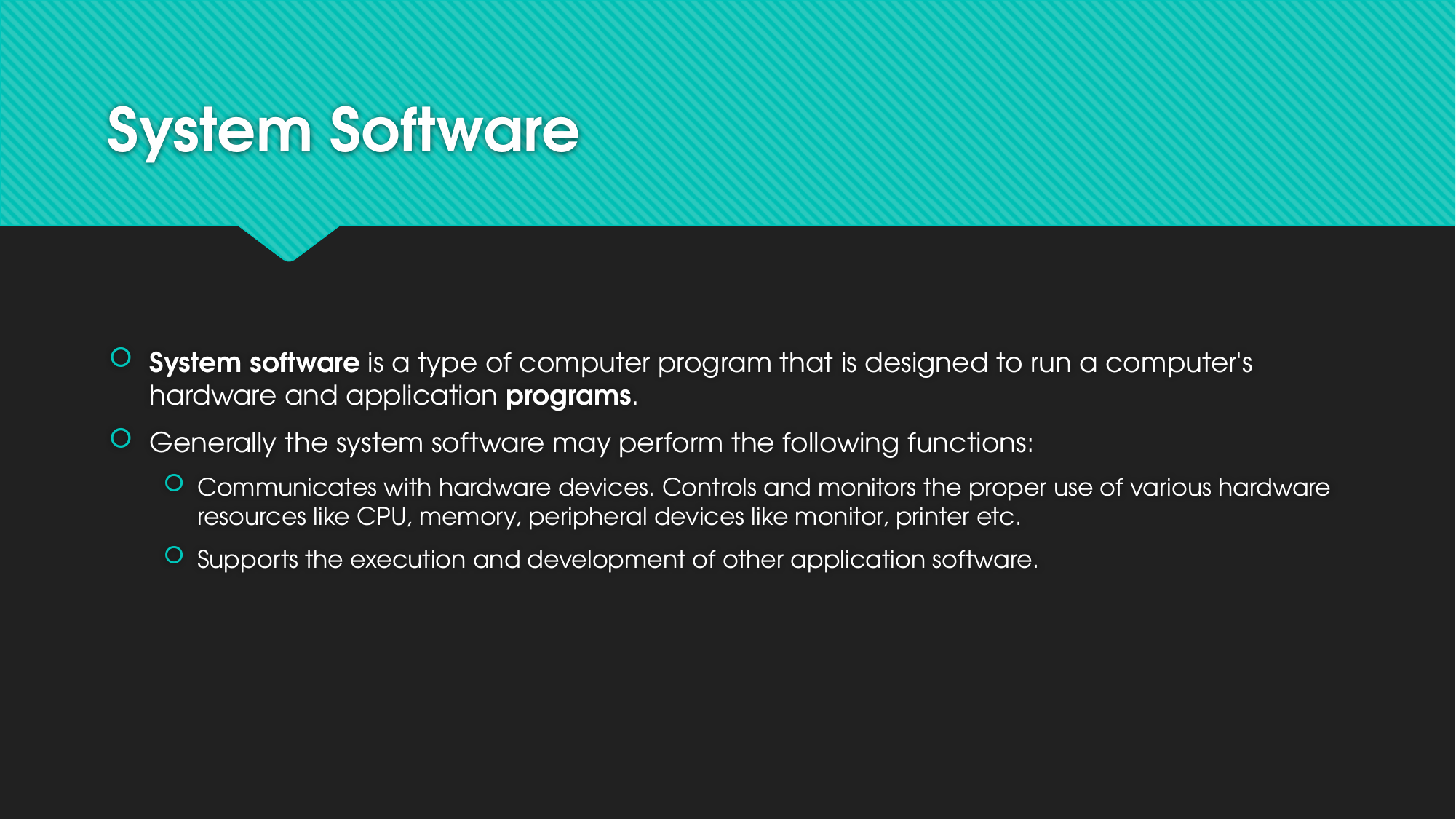

# System Software
System software is a type of computer program that is designed to run a computer's hardware and application programs.
Generally the system software may perform the following functions:
Communicates with hardware devices. Controls and monitors the proper use of various hardware resources like CPU, memory, peripheral devices like monitor, printer etc.
Supports the execution and development of other application software.